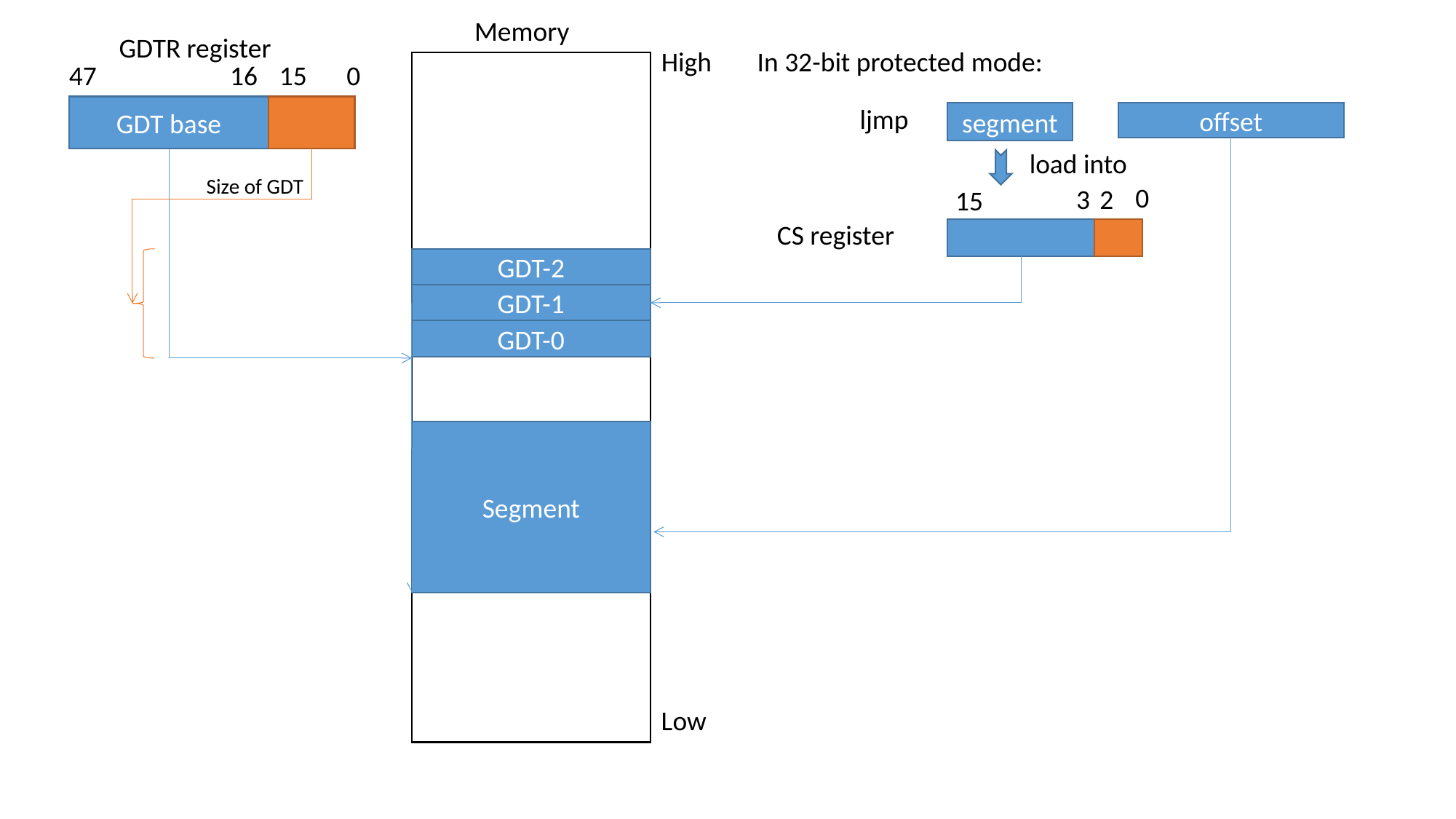

Memory
GDTR register
High
In 32-bit protected mode:
47
16
15
0

GDT base

ljmp
segment
offset
load into

Size of GDT
0
2
3
15
CS register

GDT-2

GDT-1
GDT-0
Segment
Low